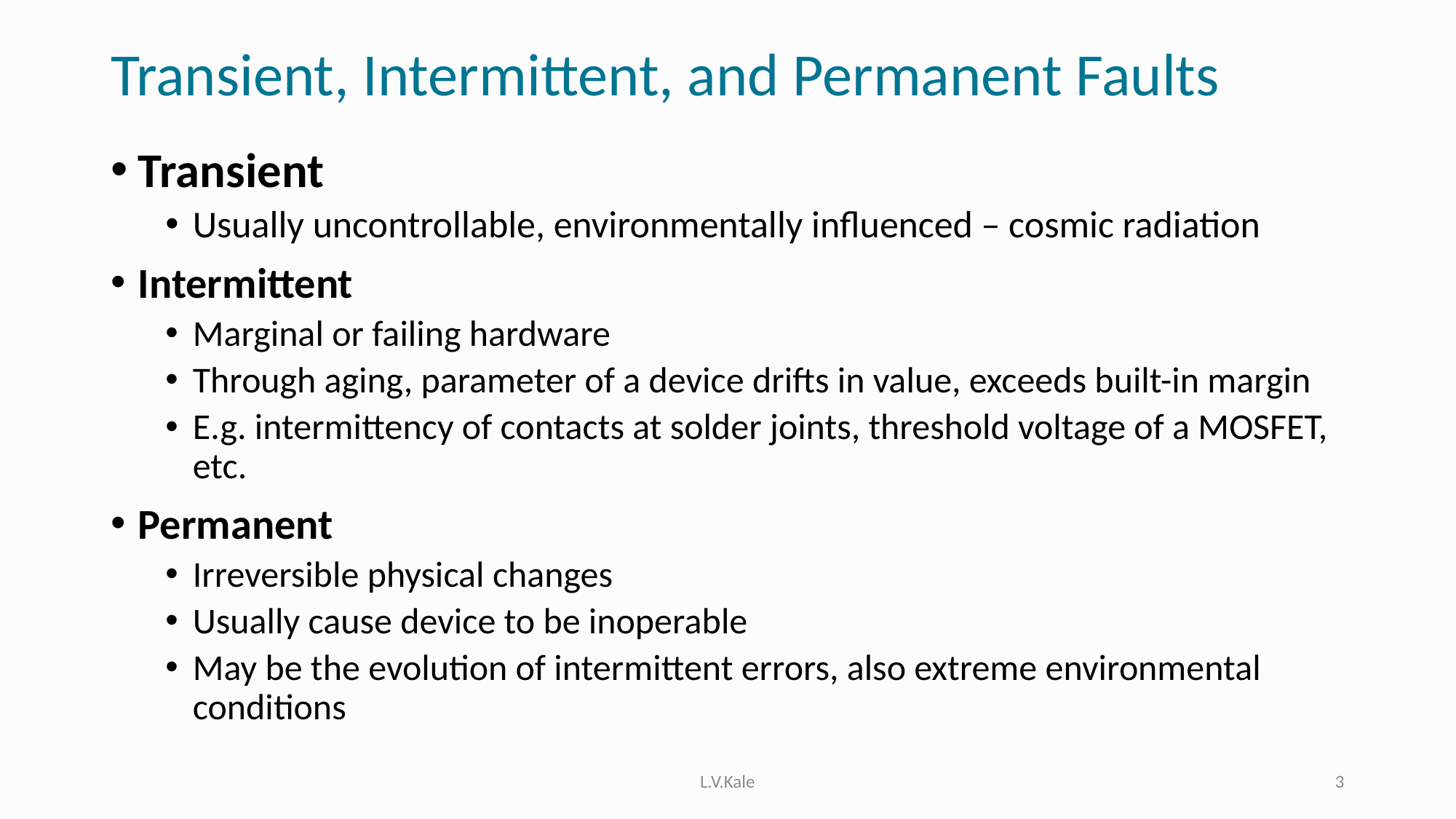

# Transient, Intermittent, and Permanent Faults
Transient
Usually uncontrollable, environmentally influenced – cosmic radiation
Intermittent
Marginal or failing hardware
Through aging, parameter of a device drifts in value, exceeds built-in margin
E.g. intermittency of contacts at solder joints, threshold voltage of a MOSFET, etc.
Permanent
Irreversible physical changes
Usually cause device to be inoperable
May be the evolution of intermittent errors, also extreme environmental conditions

L.V.Kale
3